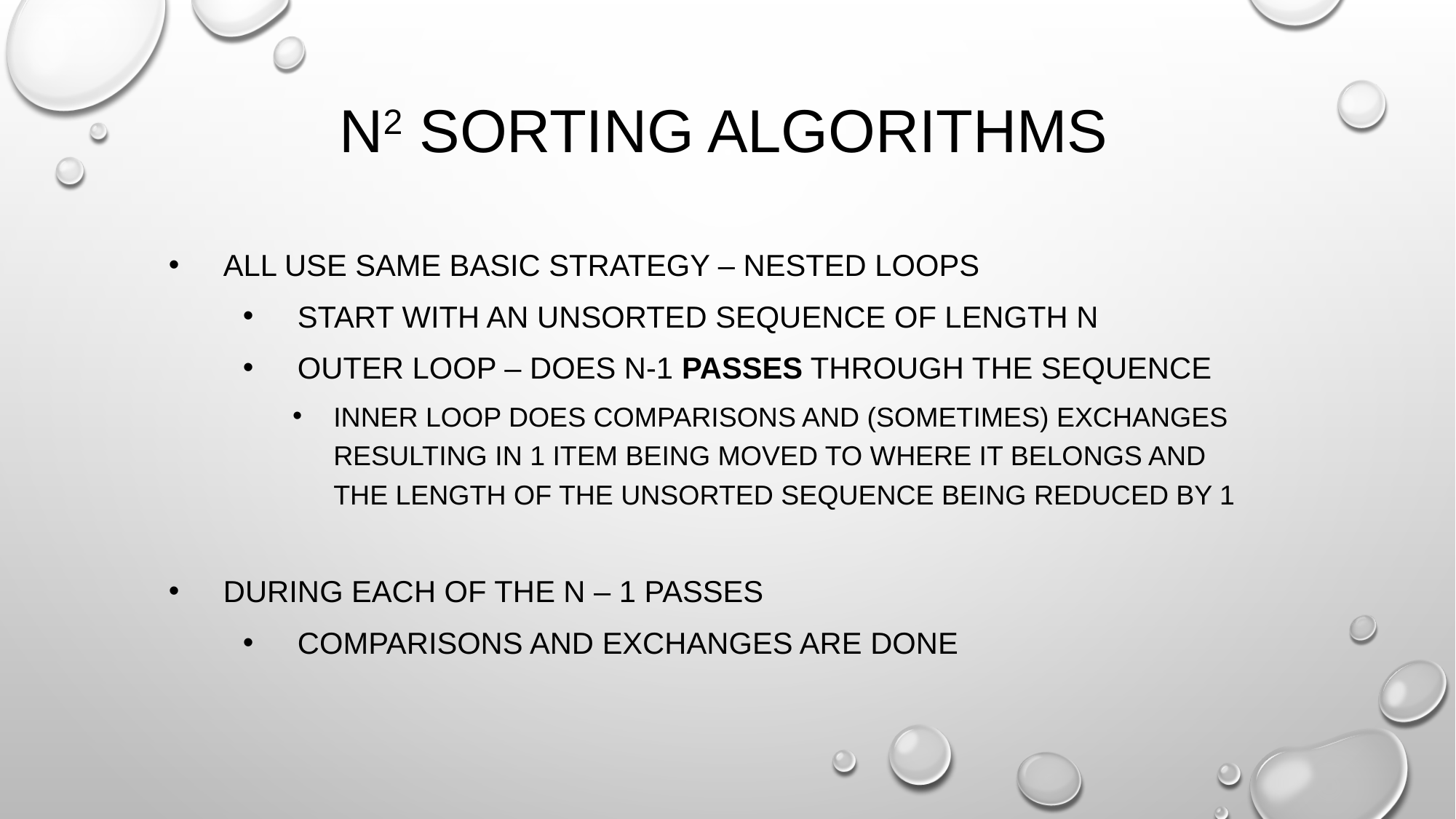

# n2 sorting algorithms
All use same basic strategy – nested loops
start with an unsorted sequence of length n
outer loop – does n-1 passes through the sequence
inner loop does comparisons and (sometimes) exchanges resulting in 1 item being moved to where it belongs and the length of the unsorted sequence being reduced by 1
during each of the n – 1 passes
comparisons and exchanges are done